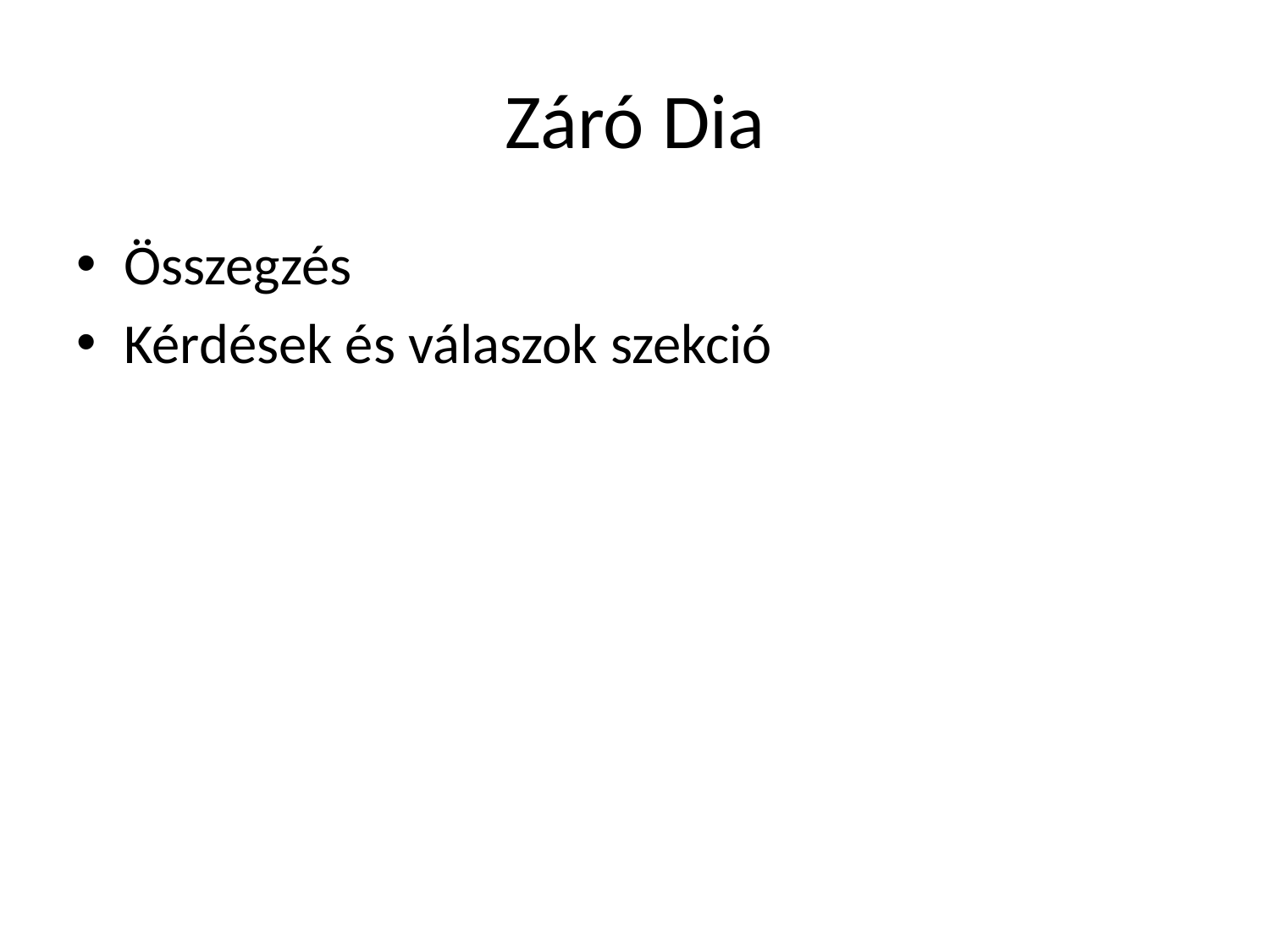

# Záró Dia
Összegzés
Kérdések és válaszok szekció